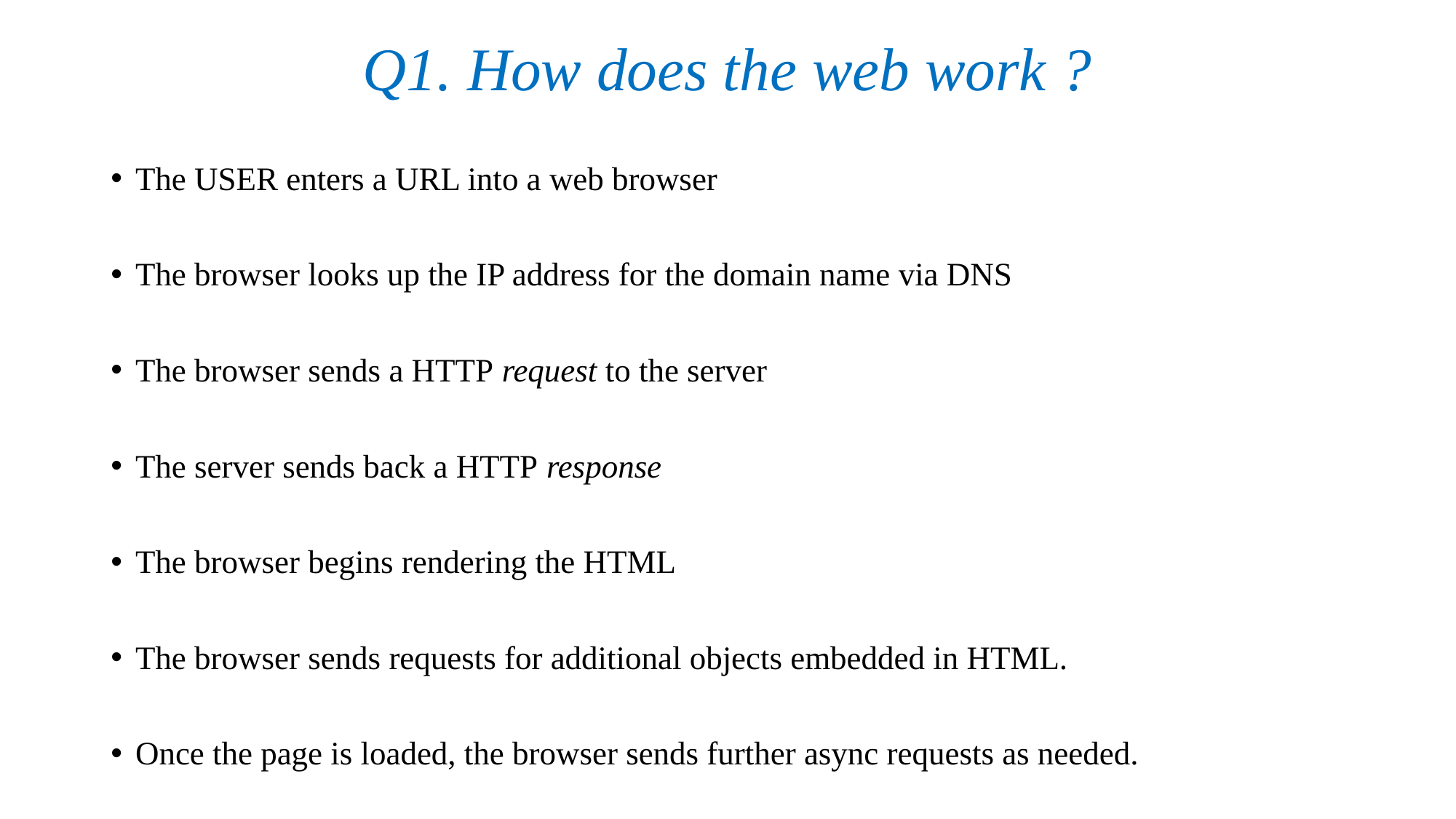

# Q1. How does the web work ?
The USER enters a URL into a web browser

The browser looks up the IP address for the domain name via DNS

The browser sends a HTTP request to the server

The server sends back a HTTP response

The browser begins rendering the HTML

The browser sends requests for additional objects embedded in HTML.

Once the page is loaded, the browser sends further async requests as needed.